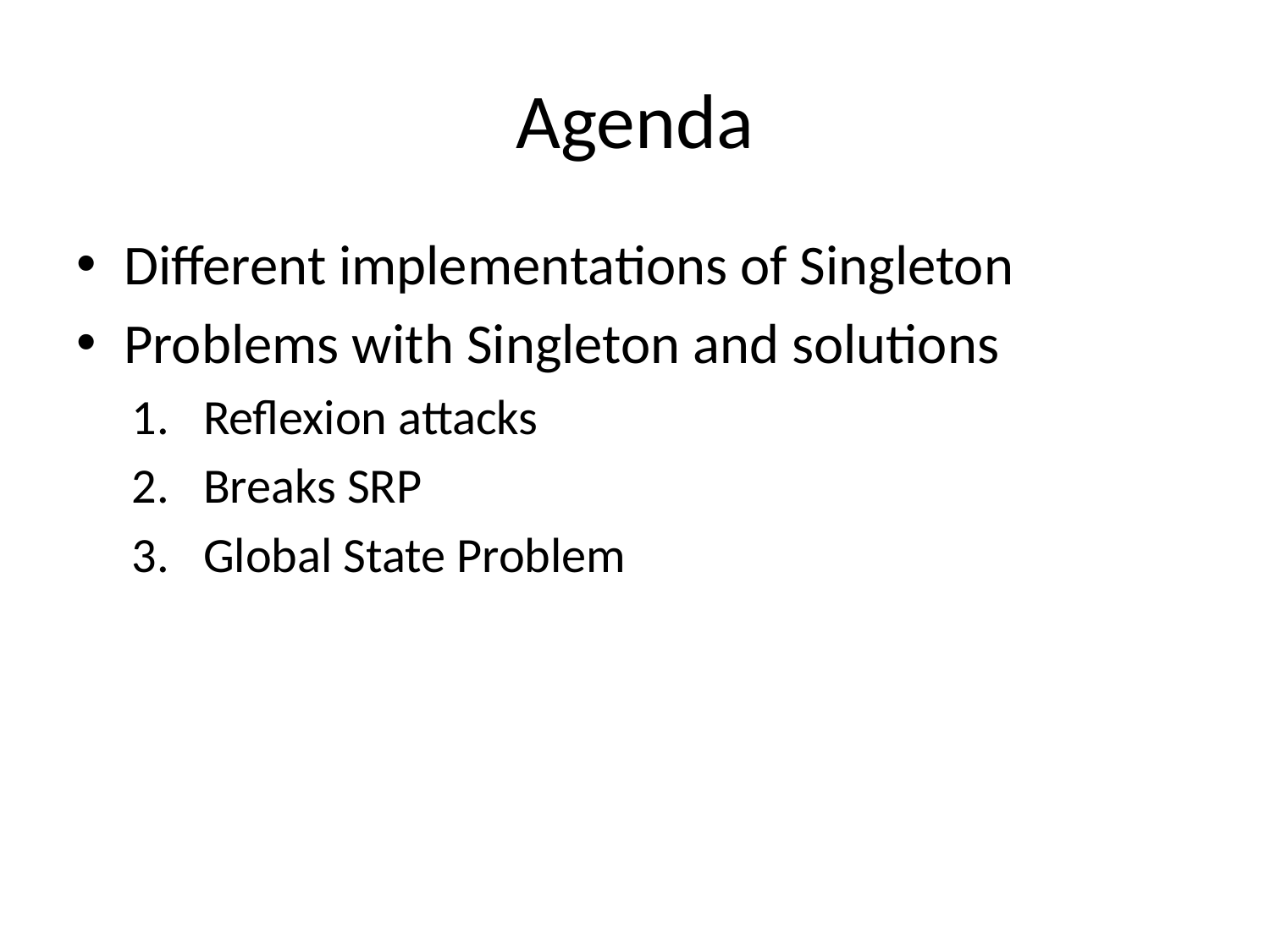

# Agenda
Different implementations of Singleton
Problems with Singleton and solutions
Reflexion attacks
Breaks SRP
Global State Problem